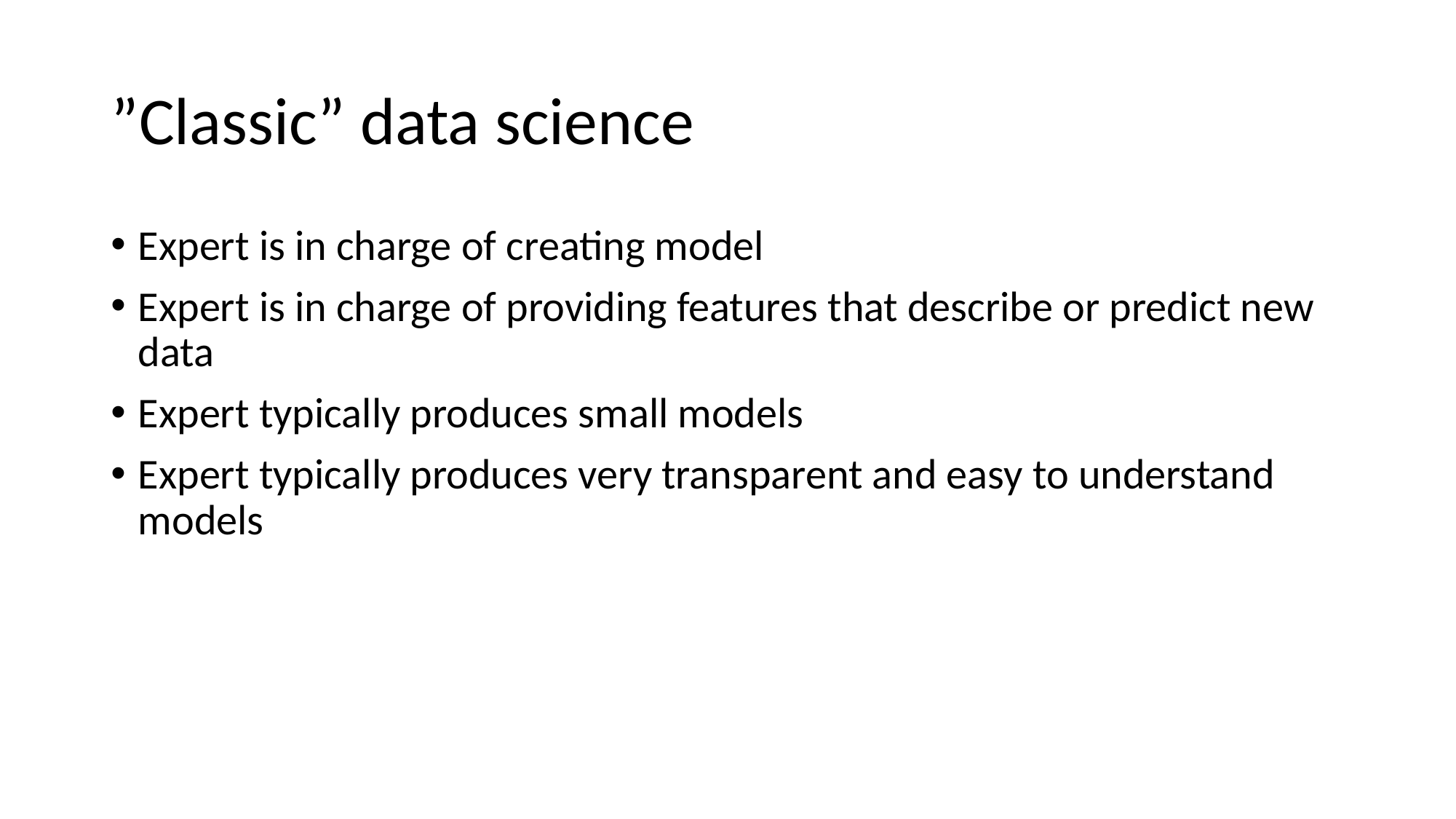

# ”Classic” data science
Expert is in charge of creating model
Expert is in charge of providing features that describe or predict new data
Expert typically produces small models
Expert typically produces very transparent and easy to understand models